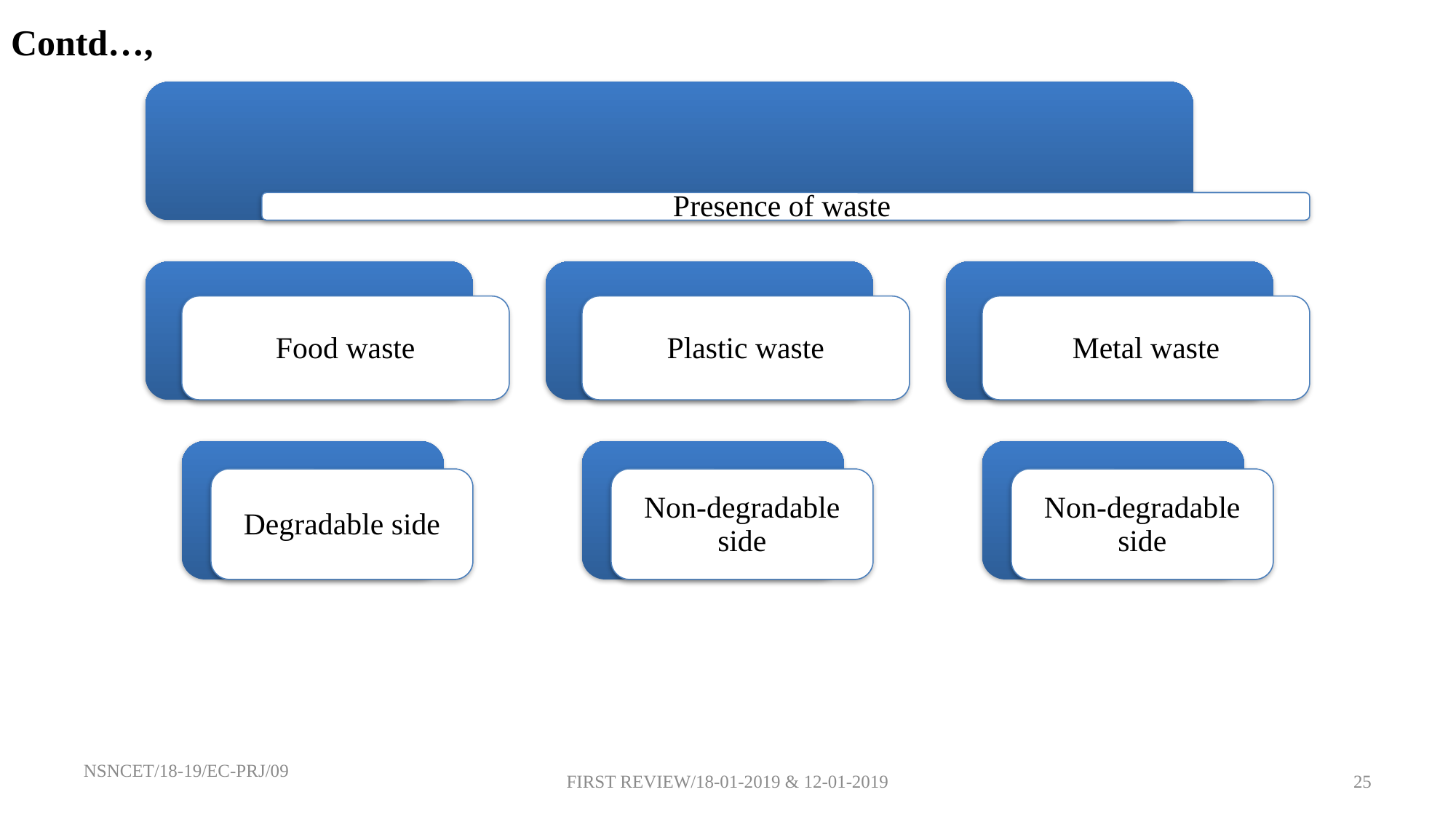

Contd…,
Presence of waste
Food waste
Degradable side
Metal waste
Non-degradable side
Non-degradable side
Plastic waste
NSNCET/18-19/EC-PRJ/09
FIRST REVIEW/18-01-2019 & 12-01-2019
25